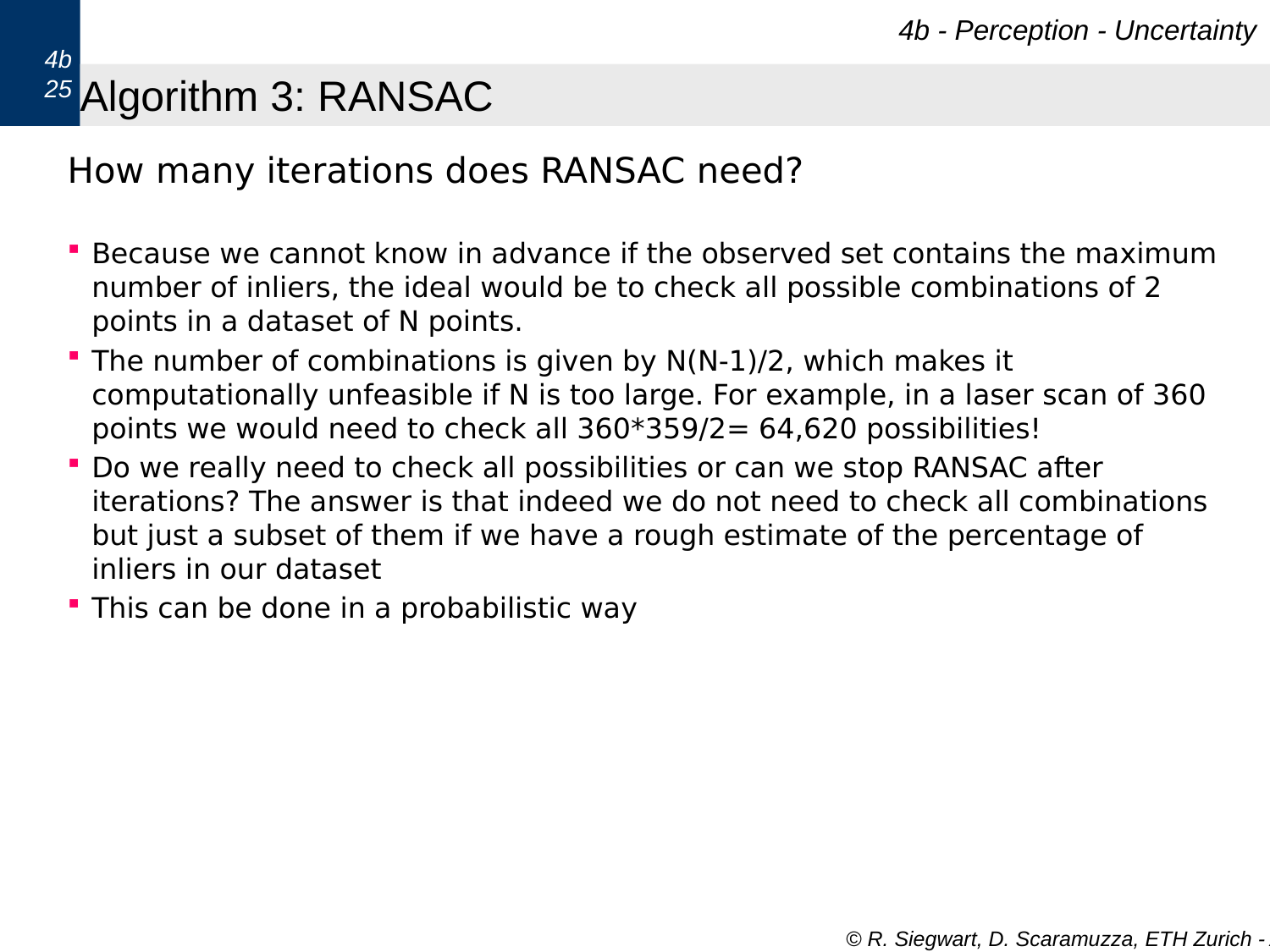

4b - Perception - Uncertainty
4b
25
# Algorithm 3: RANSAC
How many iterations does RANSAC need?

Because we cannot know in advance if the observed set contains the maximum number of inliers, the ideal would be to check all possible combinations of 2 points in a dataset of N points.
The number of combinations is given by N(N-1)/2, which makes it computationally unfeasible if N is too large. For example, in a laser scan of 360 points we would need to check all 360*359/2= 64,620 possibilities!
Do we really need to check all possibilities or can we stop RANSAC after iterations? The answer is that indeed we do not need to check all combinations but just a subset of them if we have a rough estimate of the percentage of inliers in our dataset
This can be done in a probabilistic way